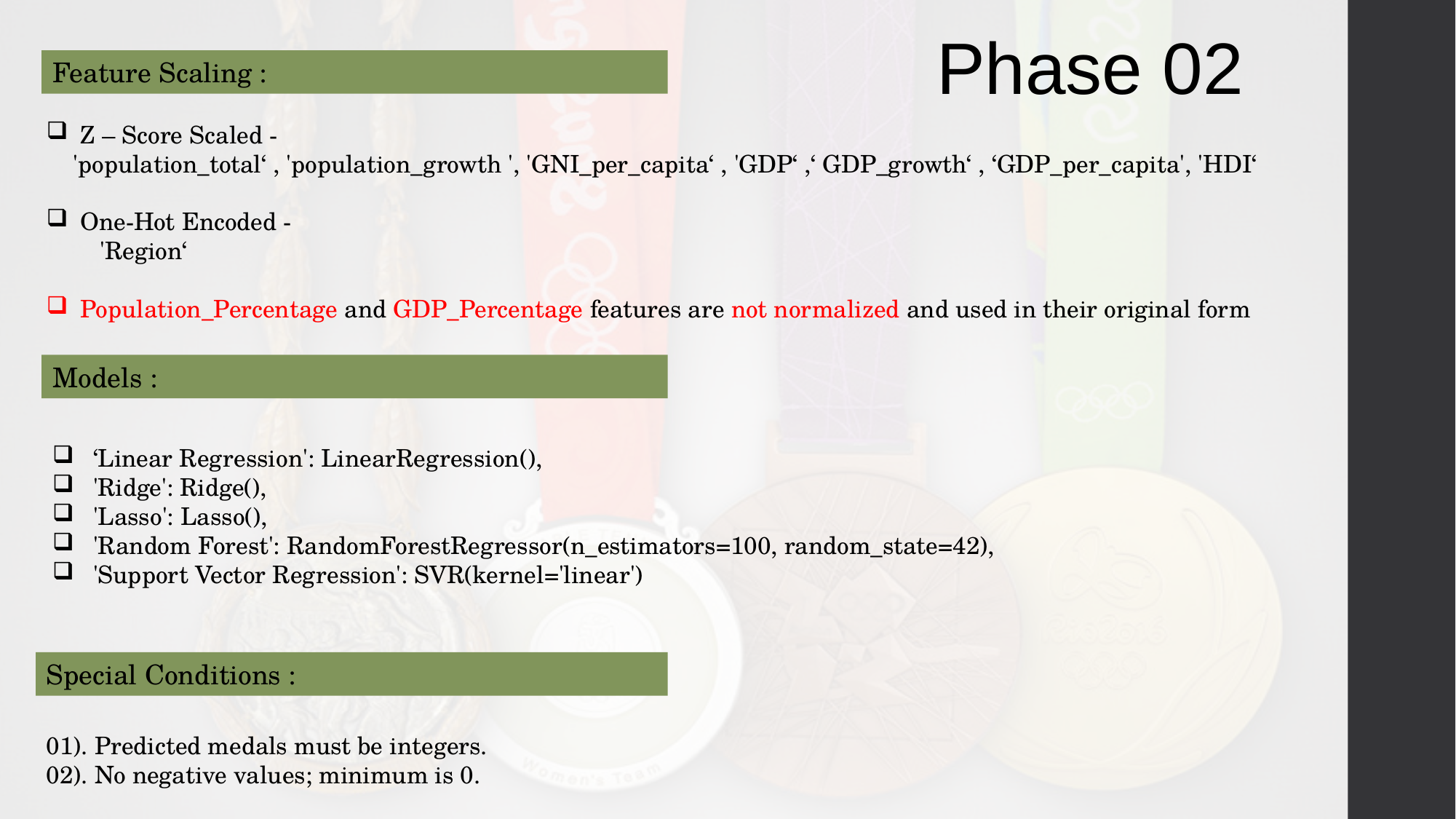

Phase 02
Feature Scaling :
Z – Score Scaled -
    'population_total‘ , 'population_growth ', 'GNI_per_capita‘ , 'GDP‘ ,‘ GDP_growth‘ , ‘GDP_per_capita', 'HDI‘

One-Hot Encoded -
        'Region‘

Population_Percentage and GDP_Percentage features are not normalized and used in their original form
Models :

 ‘Linear Regression': LinearRegression(),
 'Ridge': Ridge(),
 'Lasso': Lasso(),
'Random Forest': RandomForestRegressor(n_estimators=100, random_state=42),
 'Support Vector Regression': SVR(kernel='linear')
Special Conditions :
01). Predicted medals must be integers.
02). No negative values; minimum is 0.